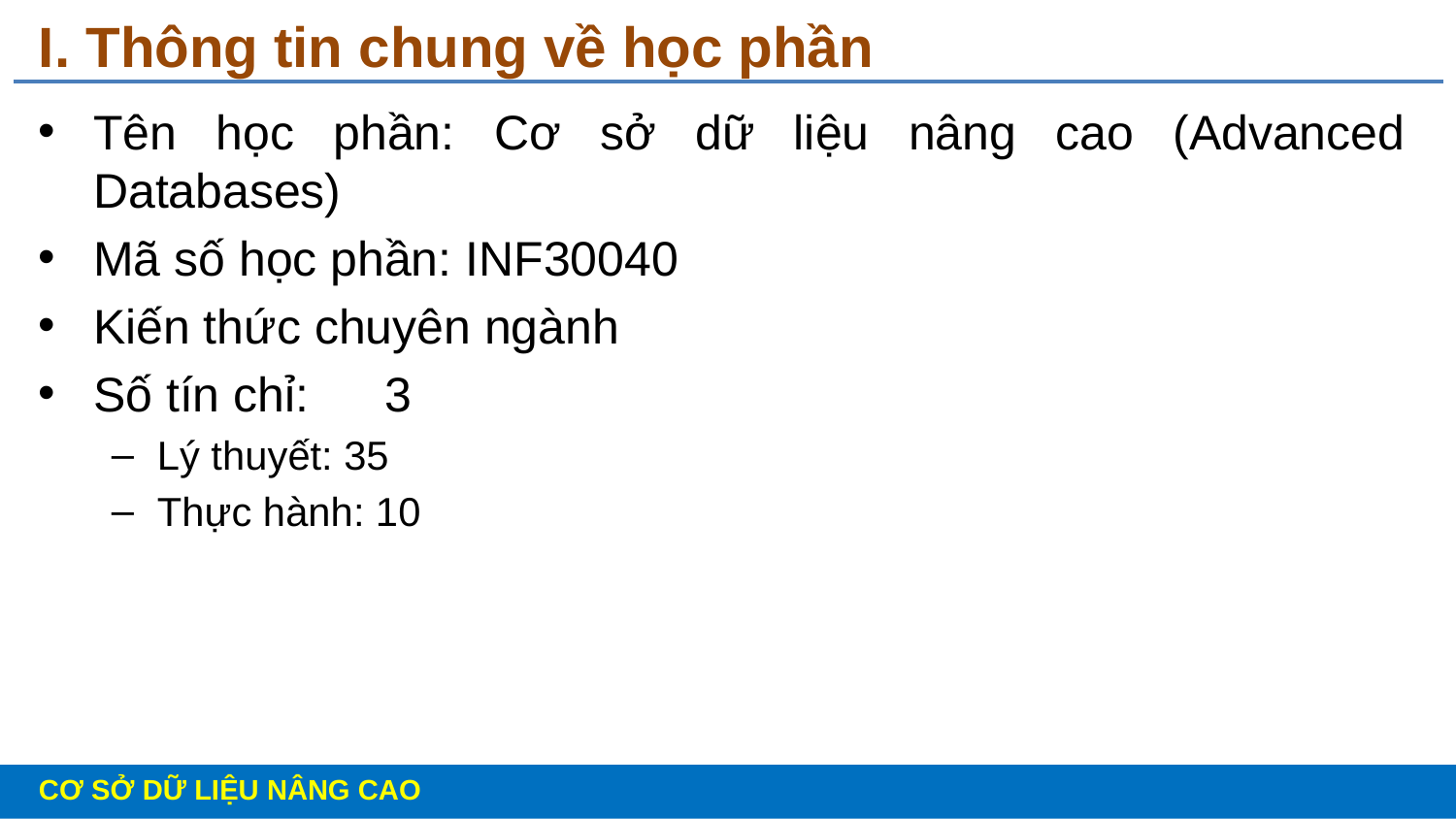

# I. Thông tin chung về học phần
Tên học phần: Cơ sở dữ liệu nâng cao (Advanced Databases)
Mã số học phần: INF30040
Kiến thức chuyên ngành
Số tín chỉ:	3
Lý thuyết: 35
Thực hành: 10

CƠ SỞ DỮ LIỆU NÂNG CAO